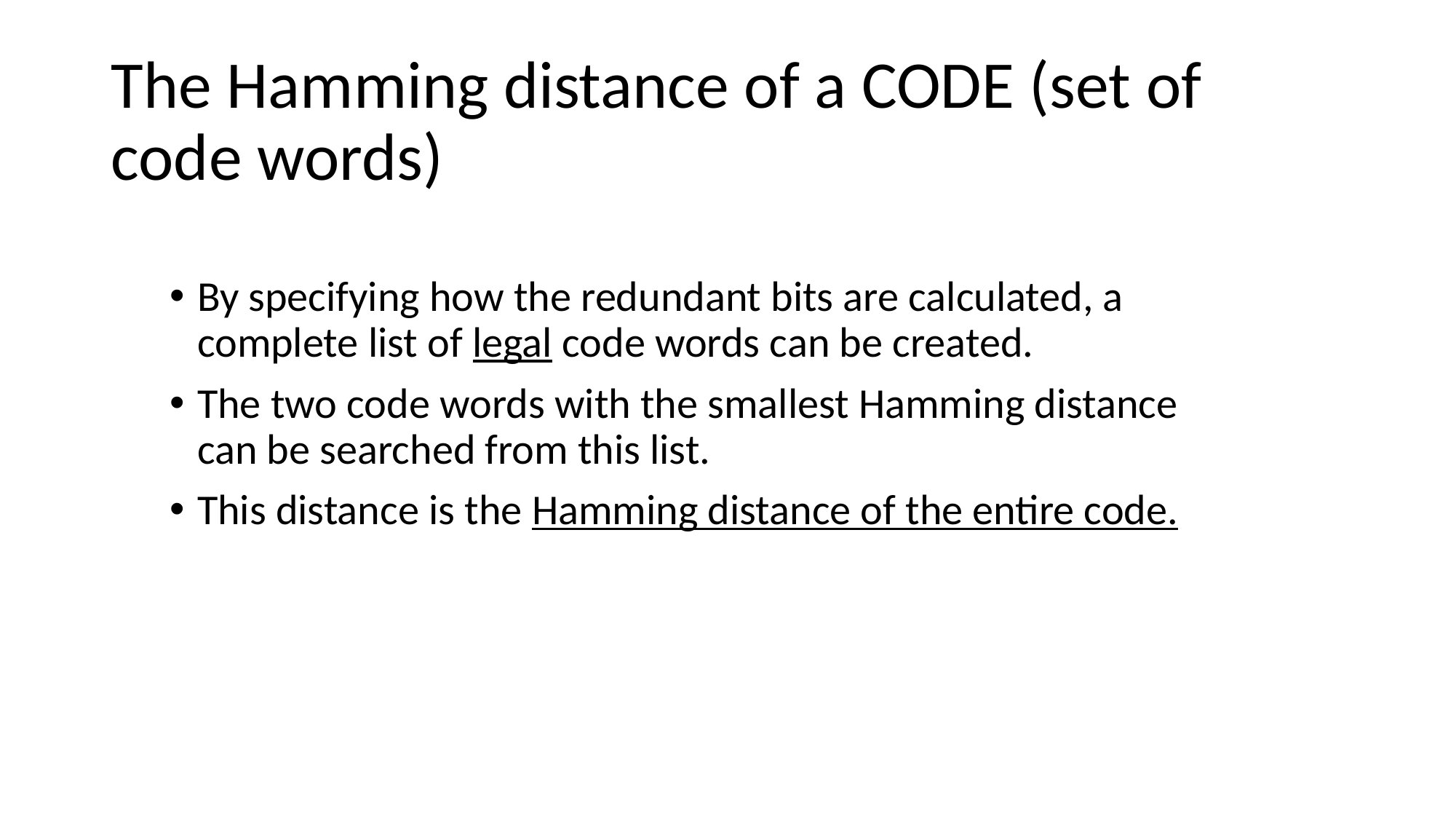

# The Hamming distance of a CODE (set of code words)
By specifying how the redundant bits are calculated, a complete list of legal code words can be created.
The two code words with the smallest Hamming distance can be searched from this list.
This distance is the Hamming distance of the entire code.